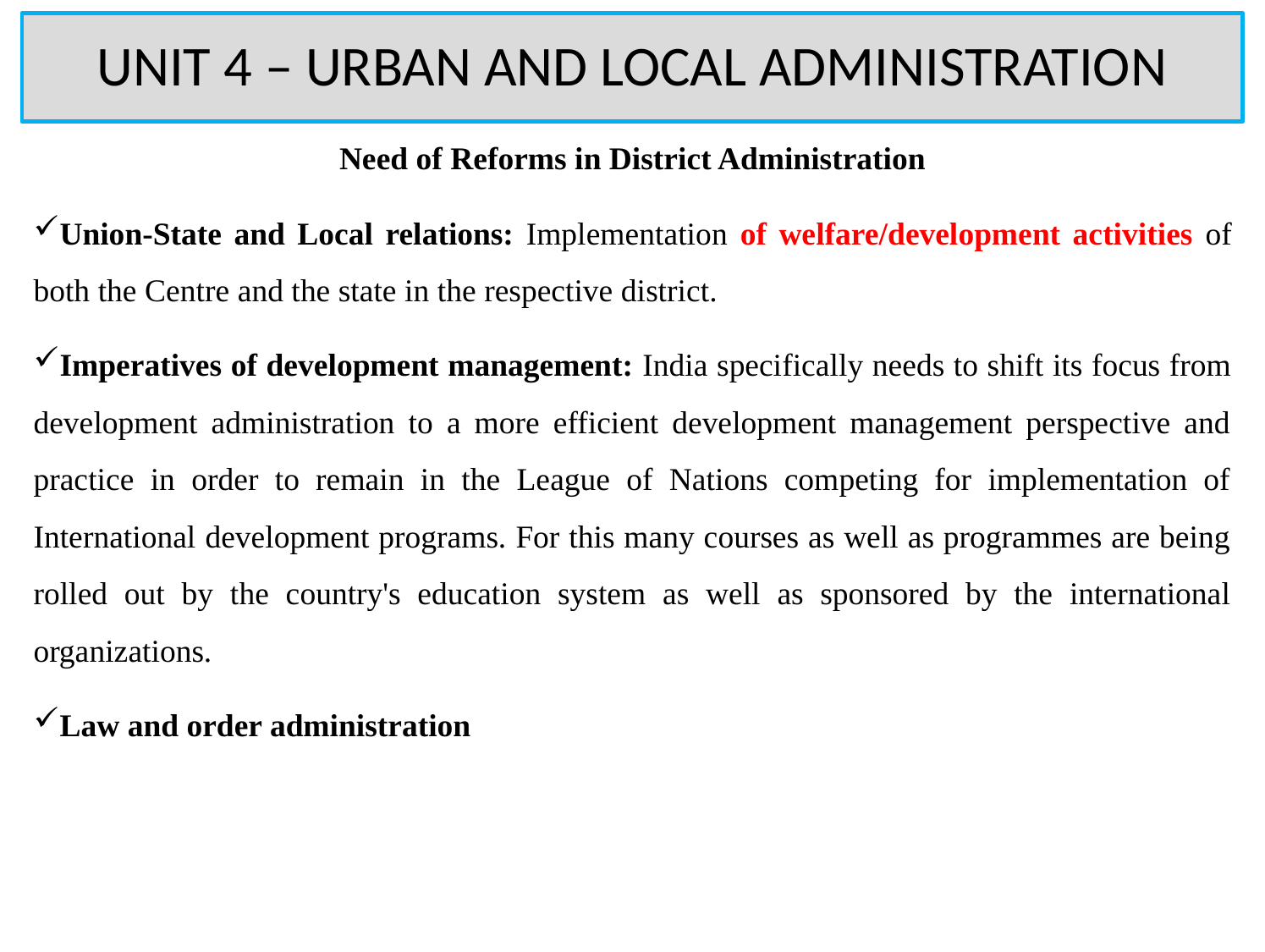

# UNIT 4 – URBAN AND LOCAL ADMINISTRATION
Need of Reforms in District Administration
Union-State and Local relations: Implementation of welfare/development activities of both the Centre and the state in the respective district.
Imperatives of development management: India specifically needs to shift its focus from development administration to a more efficient development management perspective and practice in order to remain in the League of Nations competing for implementation of International development programs. For this many courses as well as programmes are being rolled out by the country's education system as well as sponsored by the international organizations.
Law and order administration